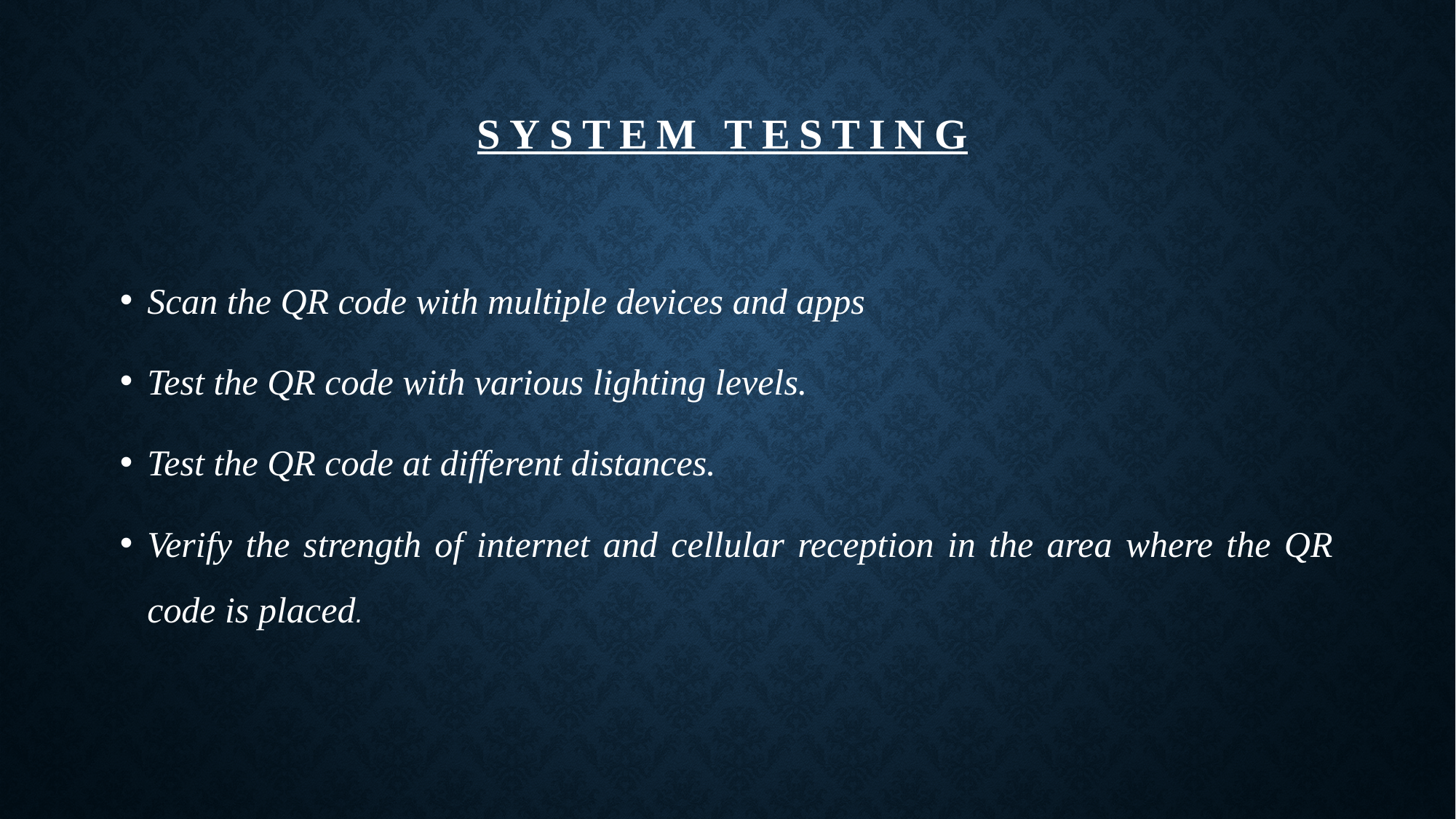

# System testing
Scan the QR code with multiple devices and apps
Test the QR code with various lighting levels.
Test the QR code at different distances.
Verify the strength of internet and cellular reception in the area where the QR code is placed.